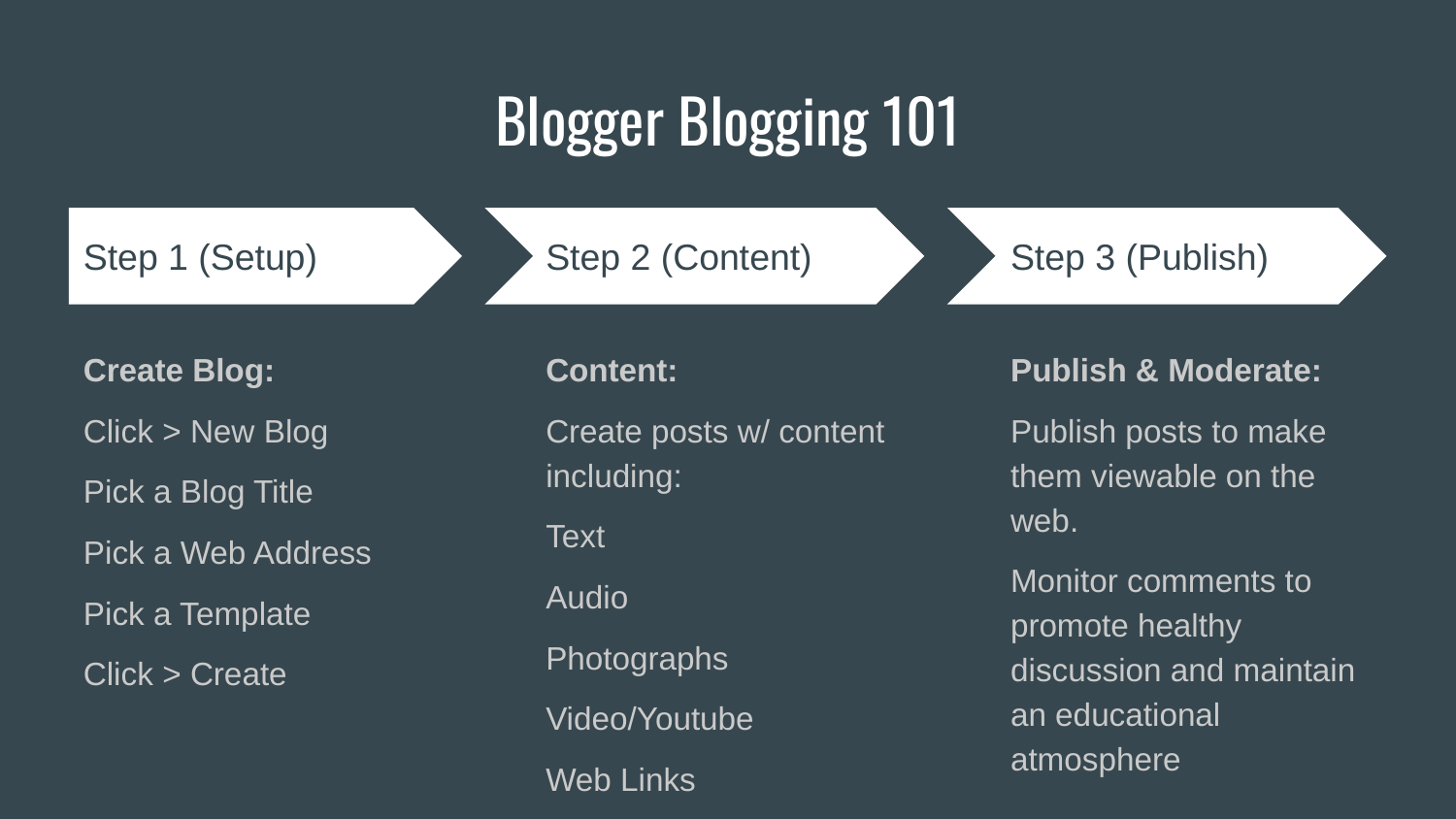

# Blogger Blogging 101

Step 1 (Setup)
Step 2 (Content)
Step 3 (Publish)
Create Blog:
Click > New Blog
Pick a Blog Title
Pick a Web Address
Pick a Template
Click > Create
Content:
Create posts w/ content including:
Text
Audio
Photographs
Video/Youtube
Web Links
Publish & Moderate:
Publish posts to make them viewable on the web.
Monitor comments to promote healthy discussion and maintain an educational atmosphere